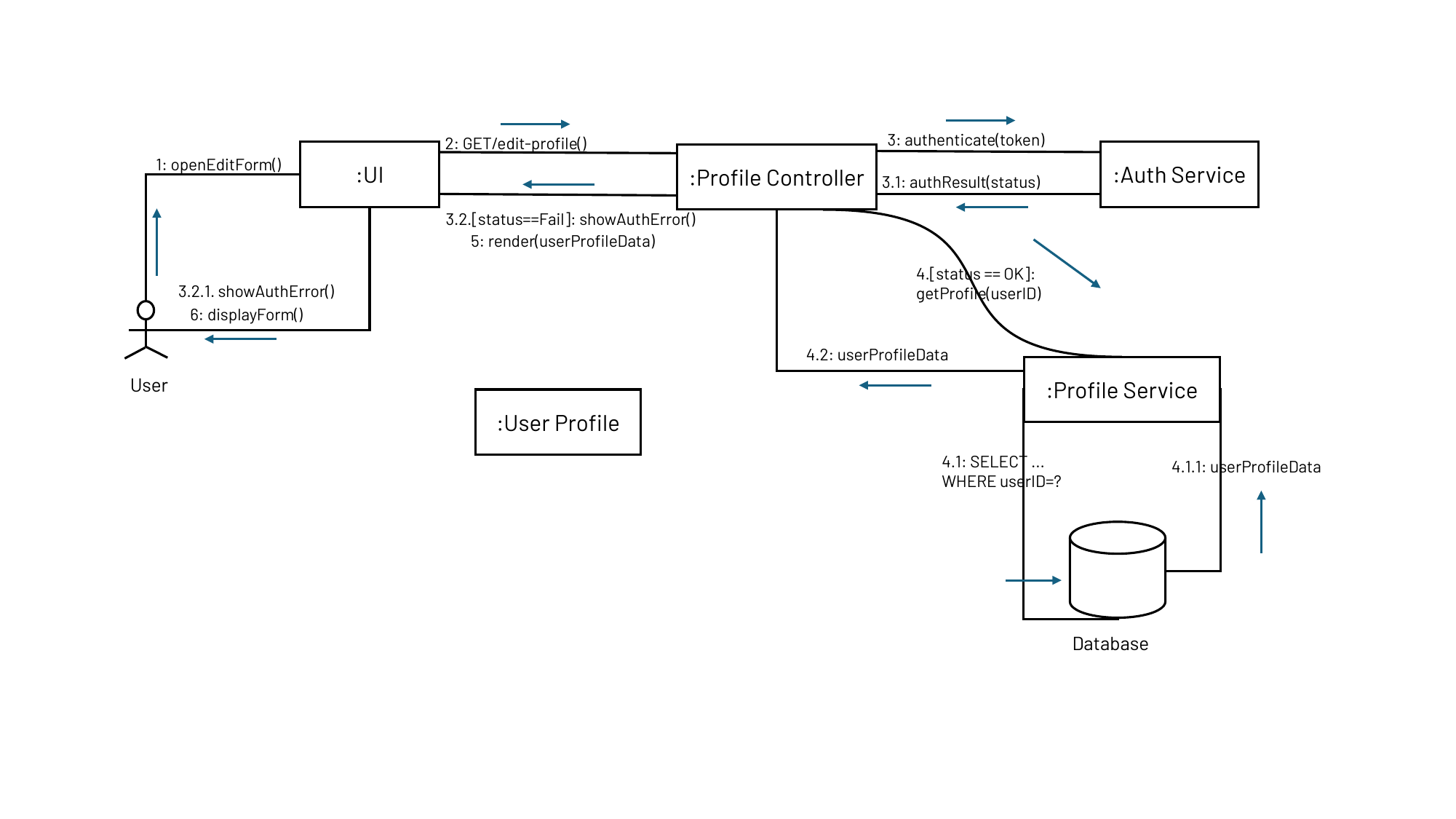

3: authenticate(token)
2: GET/edit-profile()
:UI
:Auth Service
:Profile Controller
1: openEditForm()
3.1: authResult(status)
3.2.[status==Fail]: showAuthError()
5: render(userProfileData)
4.[status == OK]: getProfile(userID)
3.2.1. showAuthError()
6: displayForm()

4.2: userProfileData
:Profile Service
User
:User Profile
4.1: SELECT ... WHERE userID=?
4.1.1: userProfileData

Database